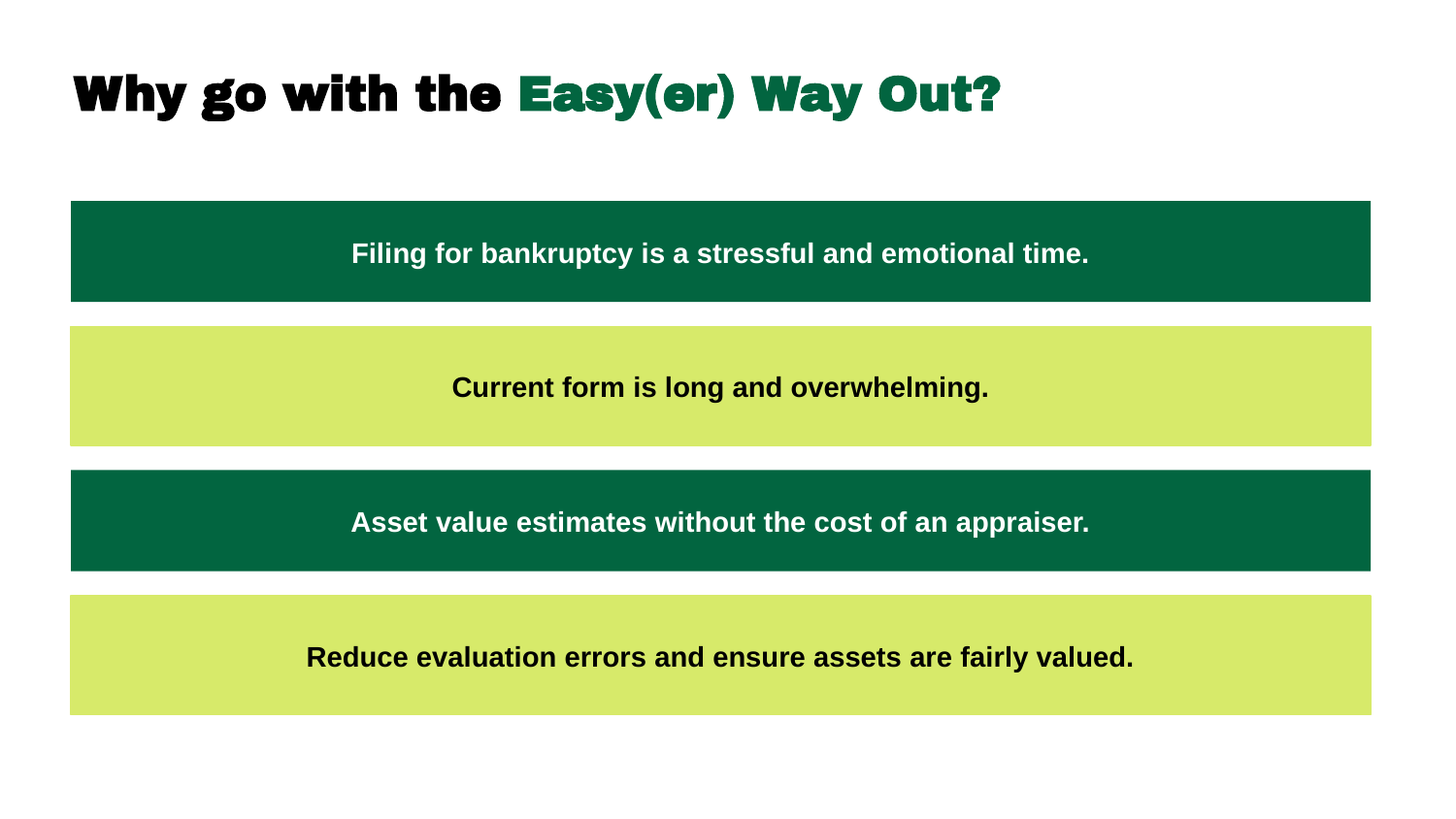

Why go with the Easy(er) Way Out?
Filing for bankruptcy is a stressful and emotional time.
Current form is long and overwhelming.
Asset value estimates without the cost of an appraiser.
Reduce evaluation errors and ensure assets are fairly valued.